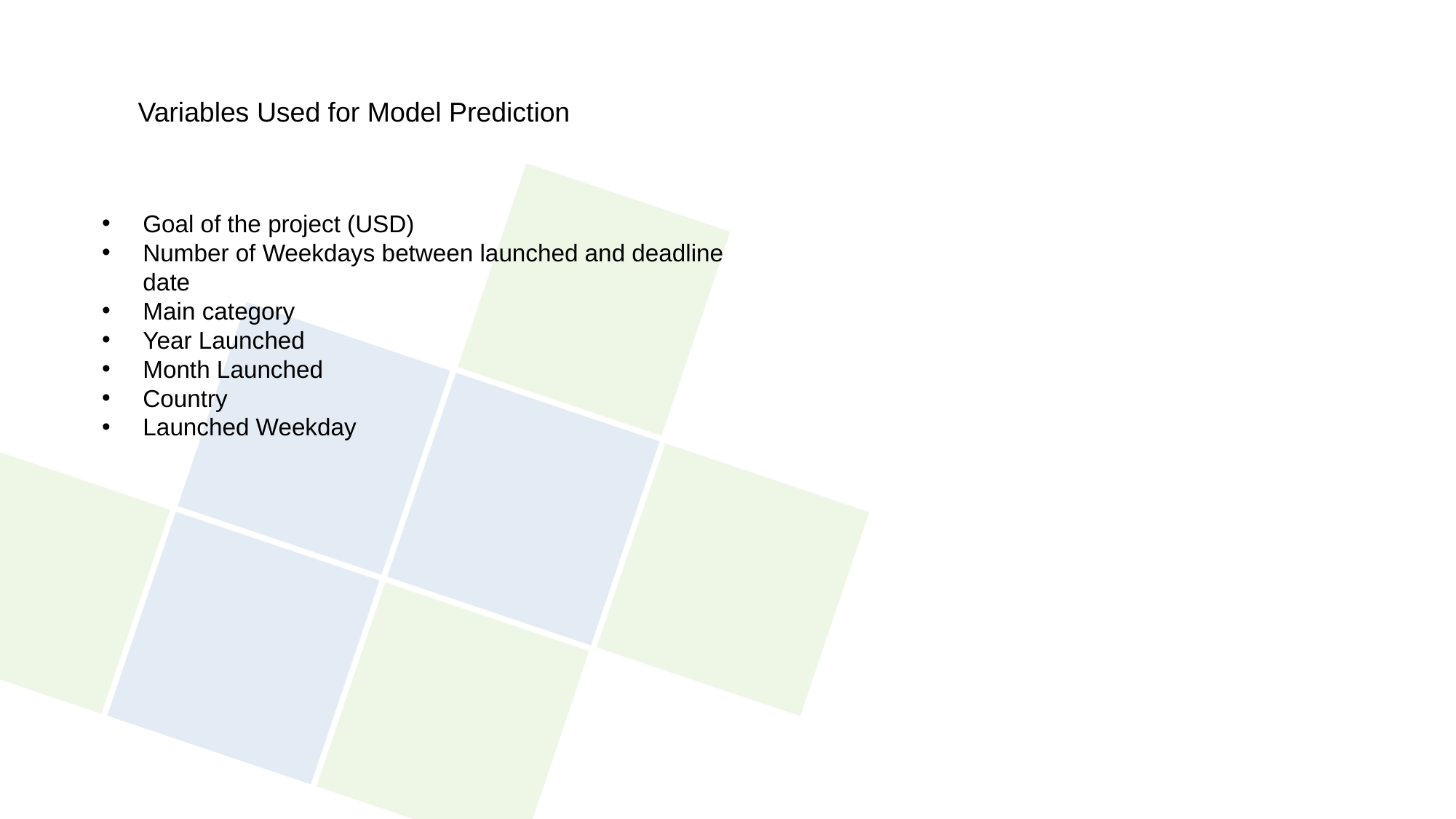

Variables Used for Model Prediction
Goal of the project (USD)
Number of Weekdays between launched and deadline date
Main category
Year Launched
Month Launched
Country
Launched Weekday